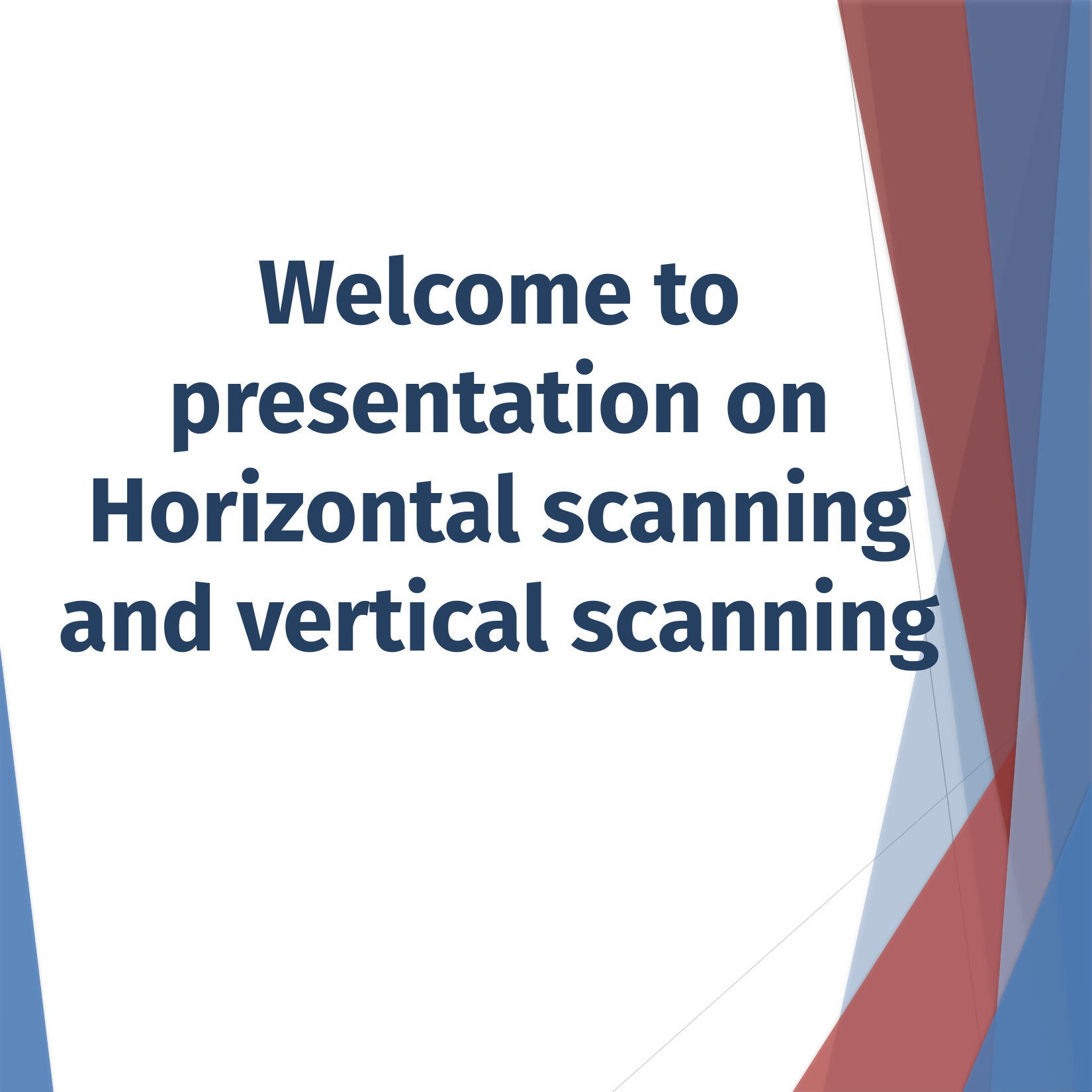

# Welcome to presentation on Horizontal scanning and vertical scanning